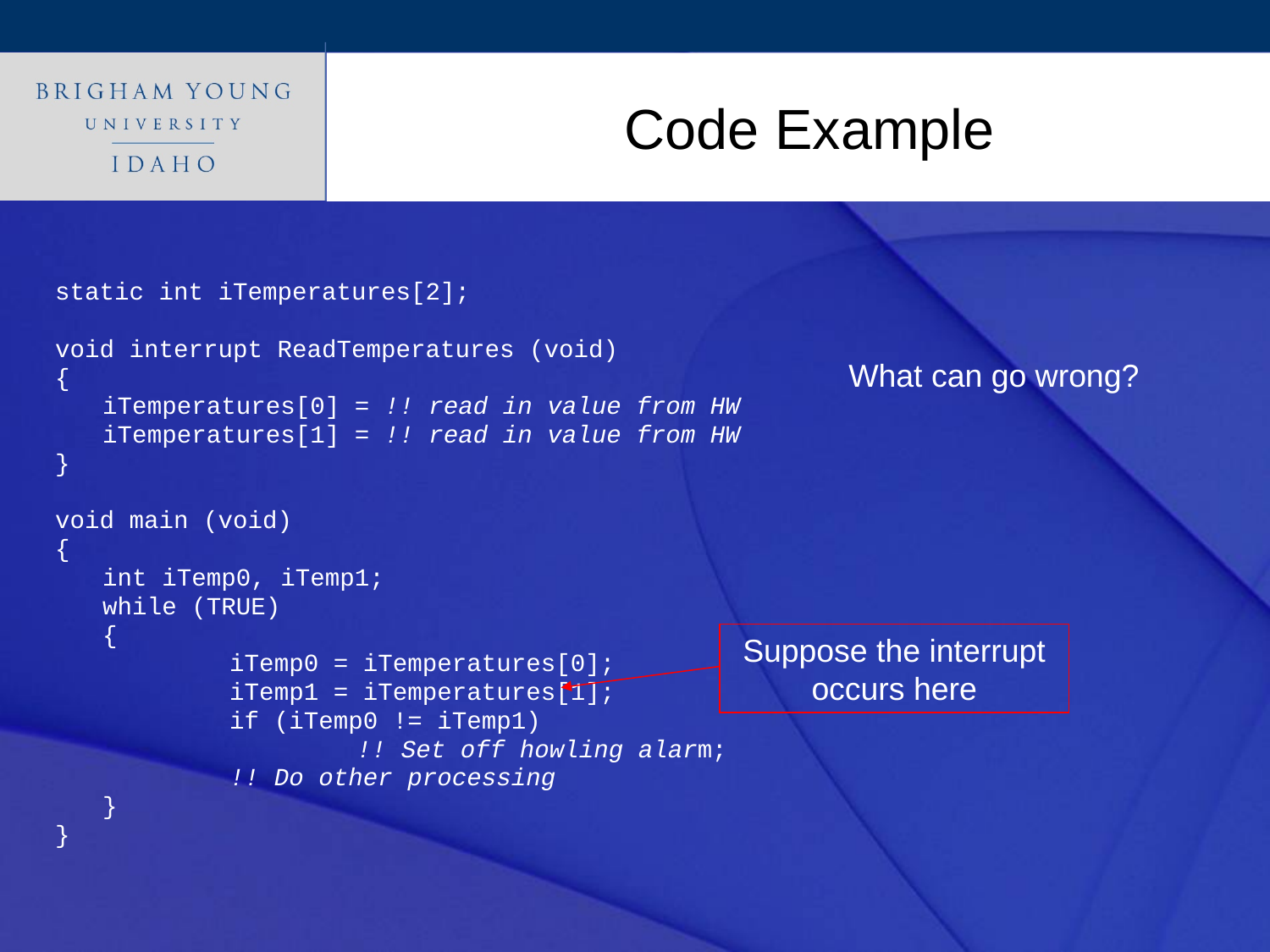

# Code Example
static int iTemperatures[2];

void interrupt ReadTemperatures (void)
{
	iTemperatures[0] = !! read in value from HW
	iTemperatures[1] = !! read in value from HW
}

void main (void)
{
	int iTemp0, iTemp1;
	while (TRUE)
	{
		iTemp0 = iTemperatures[0];
		iTemp1 = iTemperatures[1];
		if (iTemp0 != iTemp1)
			!! Set off howling alarm;
		!! Do other processing
	}
}
What can go wrong?
Suppose the interrupt occurs here